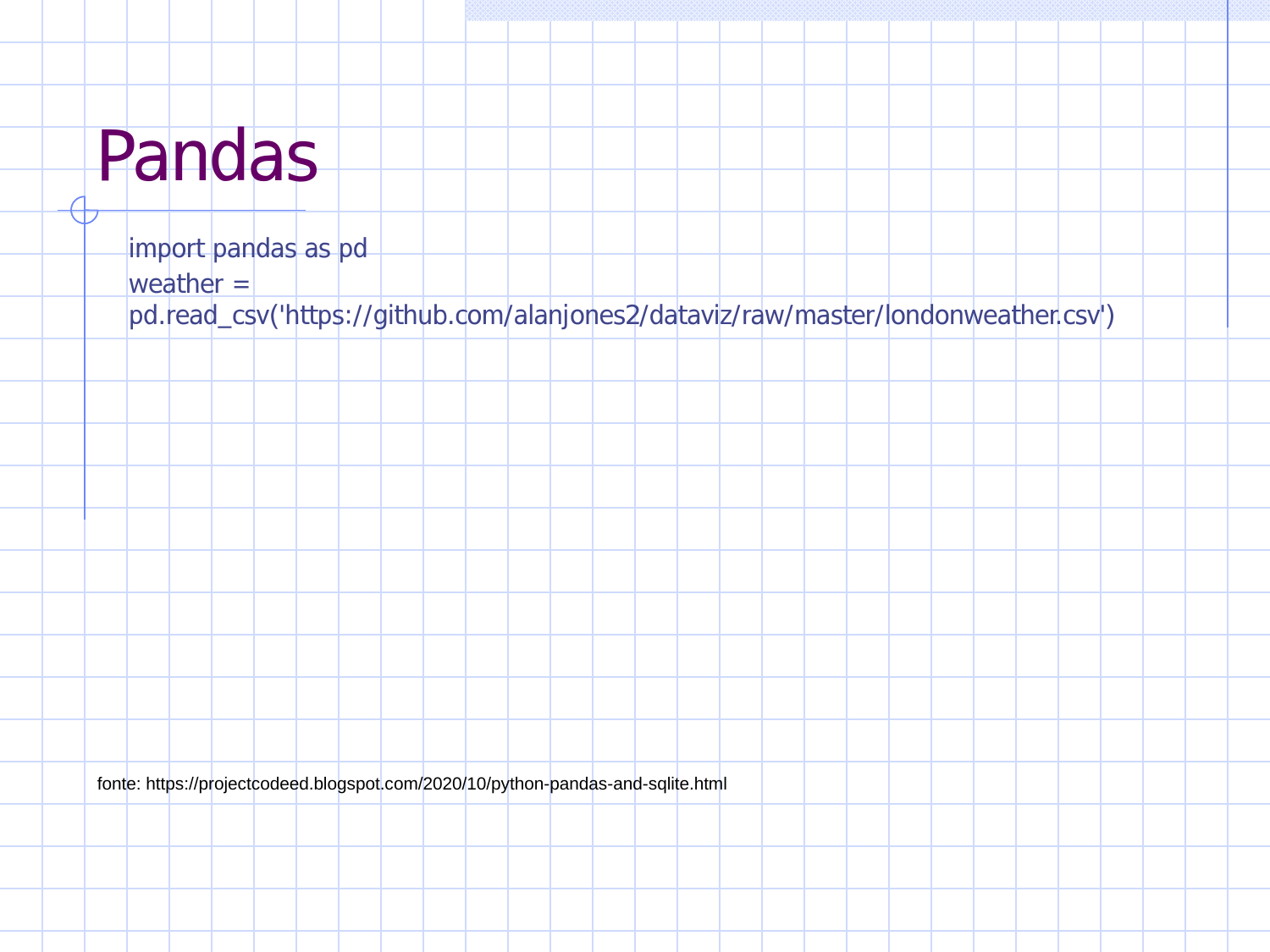

# Pandas
import pandas as pd
weather = pd.read_csv('https://github.com/alanjones2/dataviz/raw/master/londonweather.csv')

fonte: https://projectcodeed.blogspot.com/2020/10/python-pandas-and-sqlite.html